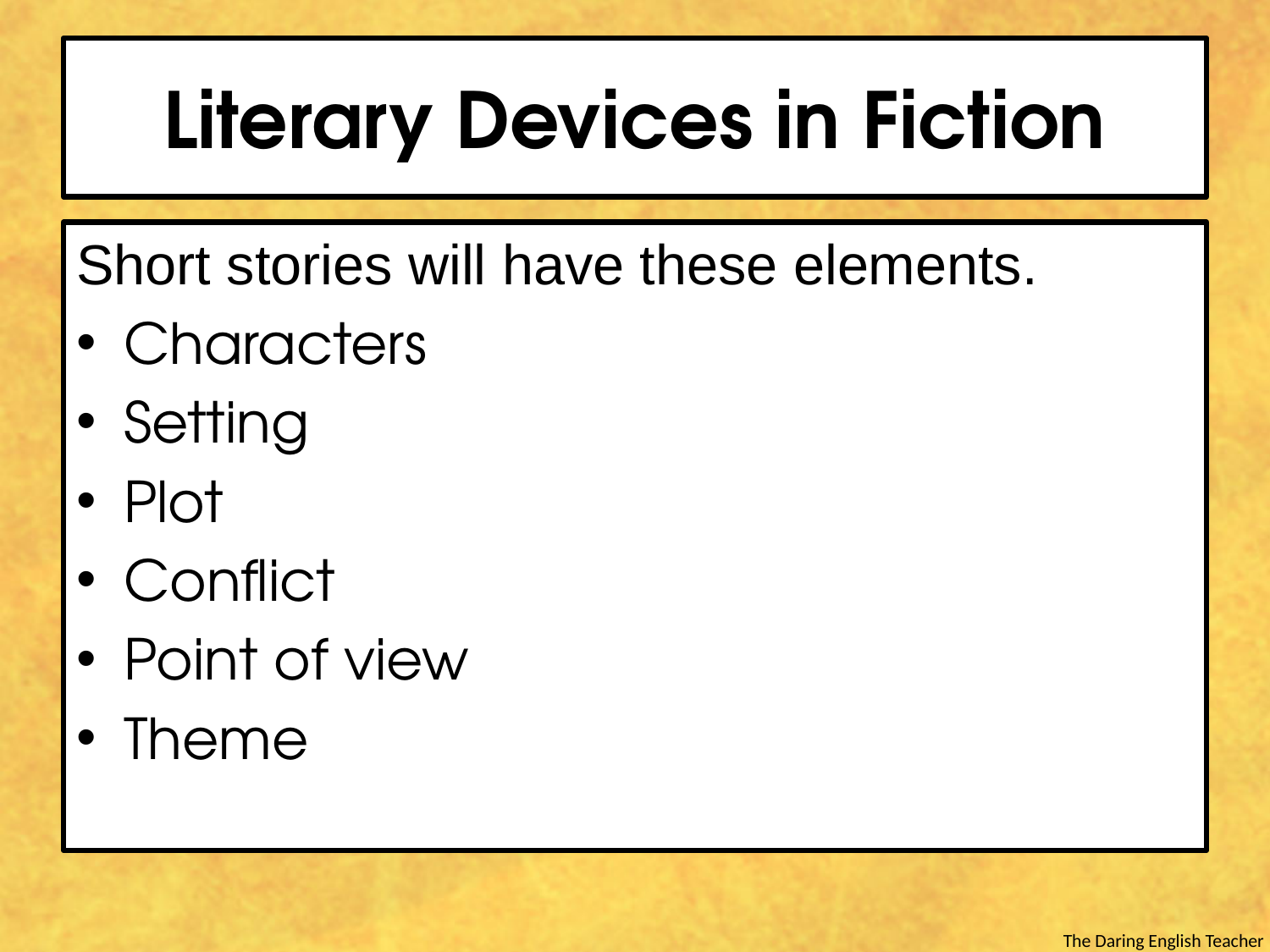

# Literary Devices in Fiction
Short stories will have these elements.
Characters
Setting
Plot
Conflict
Point of view
Theme